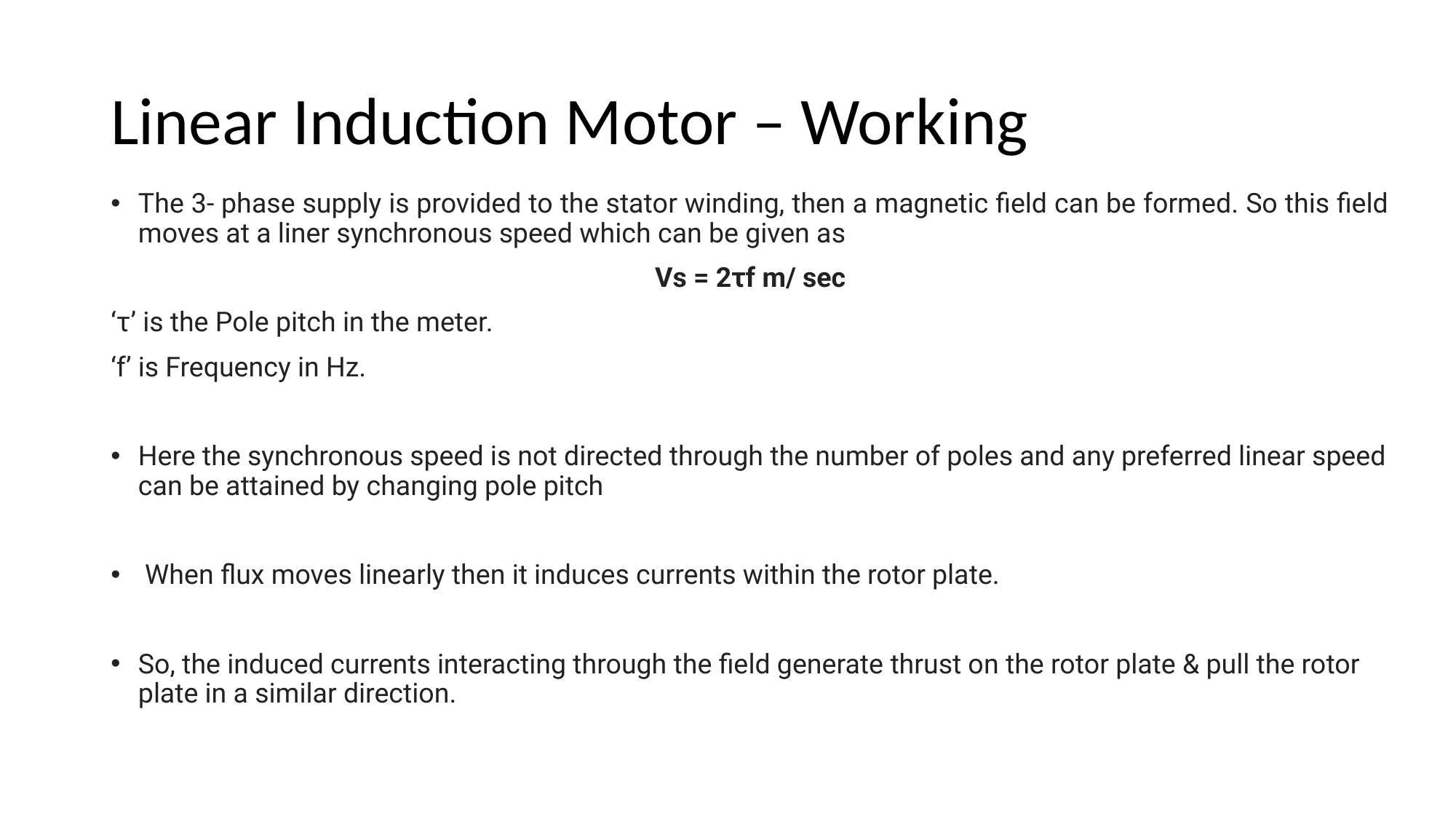

# Linear Induction Motor – Working
The 3- phase supply is provided to the stator winding, then a magnetic field can be formed. So this field moves at a liner synchronous speed which can be given as
Vs = 2τf m/ sec
‘τ’ is the Pole pitch in the meter.
‘f’ is Frequency in Hz.

Here the synchronous speed is not directed through the number of poles and any preferred linear speed can be attained by changing pole pitch

 When flux moves linearly then it induces currents within the rotor plate.

So, the induced currents interacting through the field generate thrust on the rotor plate & pull the rotor plate in a similar direction.